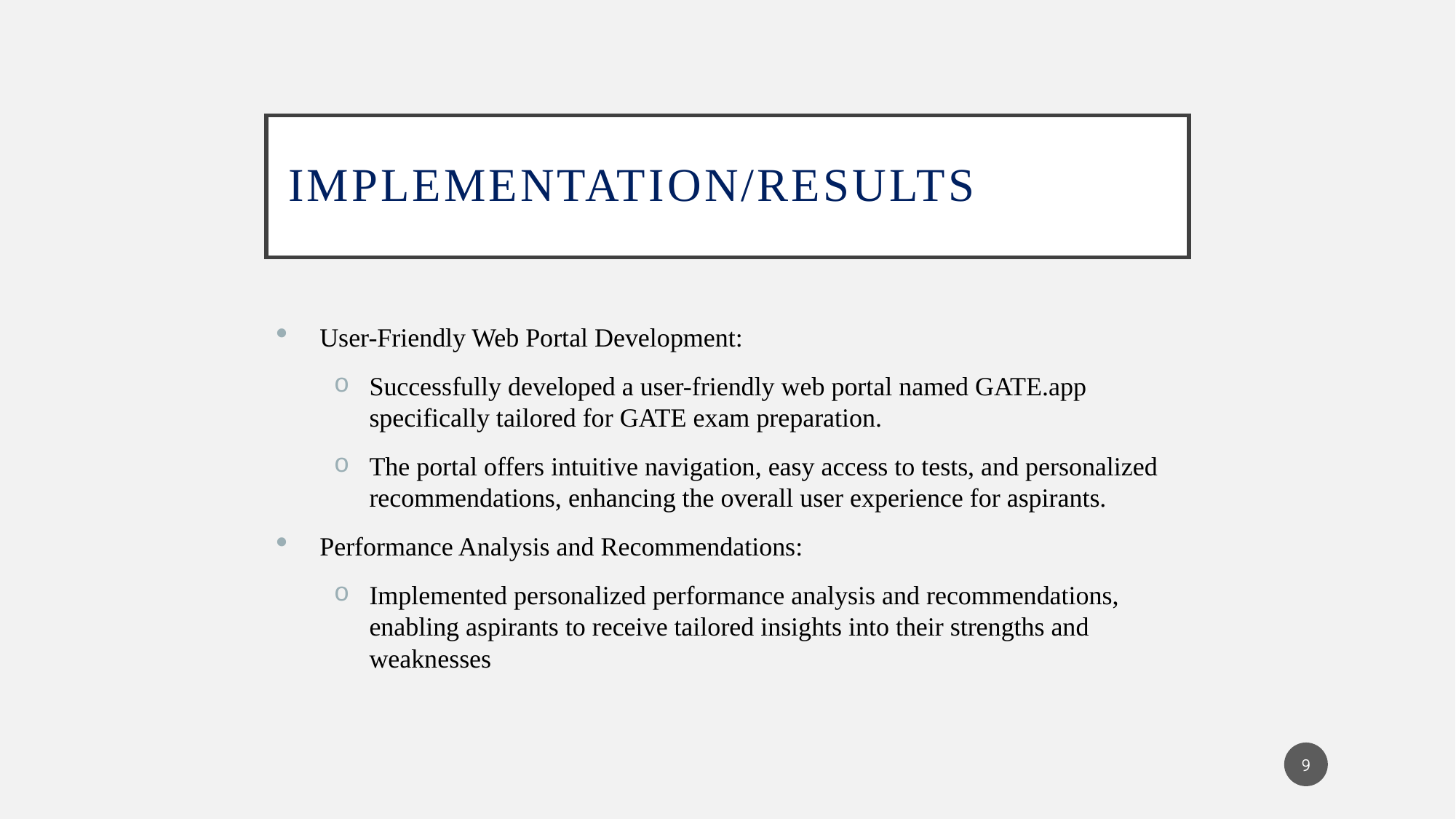

# Implementation/results
User-Friendly Web Portal Development:
Successfully developed a user-friendly web portal named GATE.app specifically tailored for GATE exam preparation.
The portal offers intuitive navigation, easy access to tests, and personalized recommendations, enhancing the overall user experience for aspirants.
Performance Analysis and Recommendations:
Implemented personalized performance analysis and recommendations, enabling aspirants to receive tailored insights into their strengths and weaknesses
9